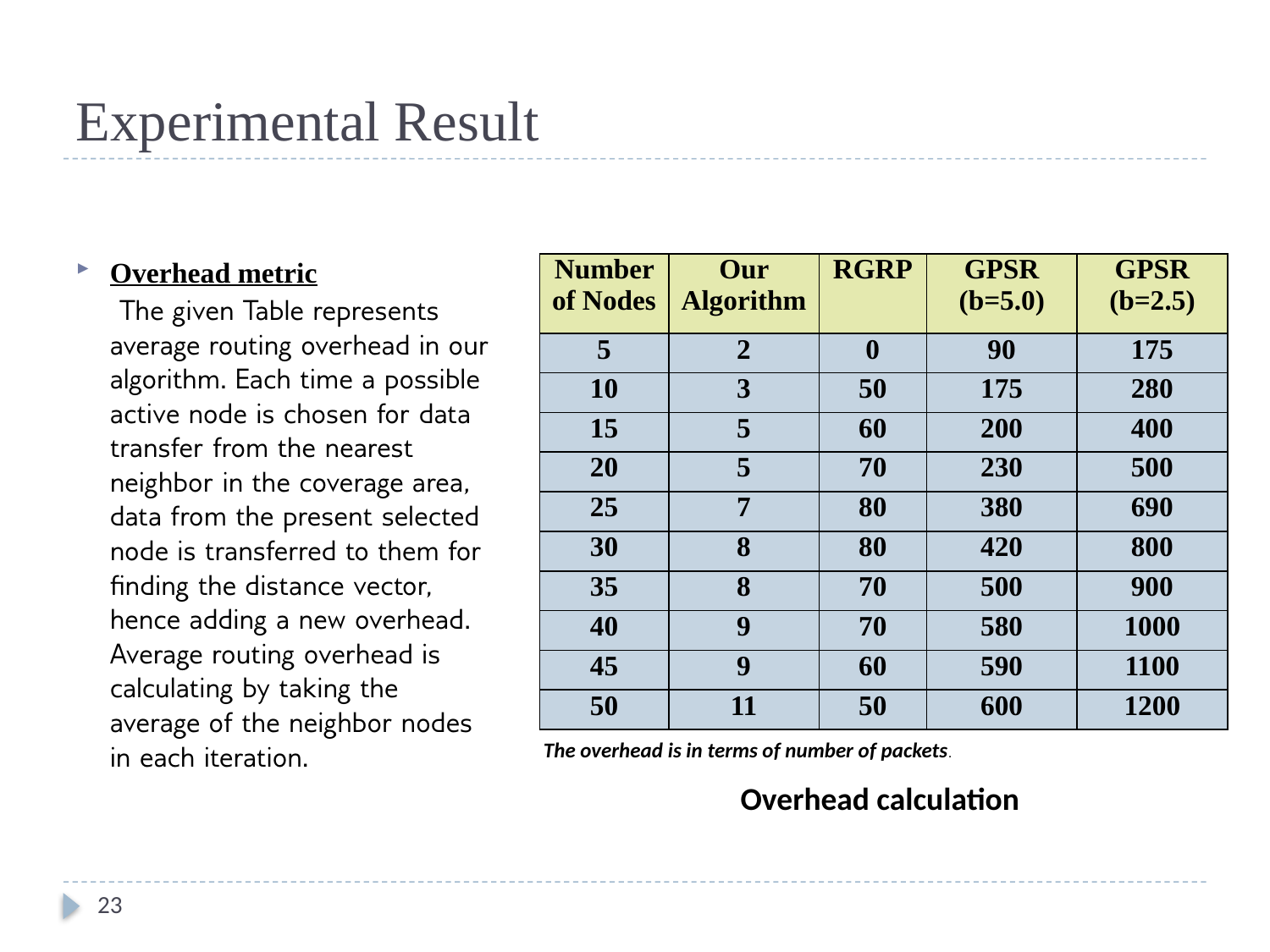

# Experimental Result

Overhead metric
     The given Table represents average routing overhead in our algorithm. Each time a possible active node is chosen for data transfer from the nearest neighbor in the coverage area, data from the present selected node is transferred to them for finding the distance vector, hence adding a new overhead. Average routing overhead is calculating by taking the average of the neighbor nodes in each iteration.

| Number of Nodes | Our Algorithm | RGRP | GPSR (b=5.0) | GPSR (b=2.5) |
| --- | --- | --- | --- | --- |
| 5 | 2 | 0 | 90 | 175 |
| 10 | 3 | 50 | 175 | 280 |
| 15 | 5 | 60 | 200 | 400 |
| 20 | 5 | 70 | 230 | 500 |
| 25 | 7 | 80 | 380 | 690 |
| 30 | 8 | 80 | 420 | 800 |
| 35 | 8 | 70 | 500 | 900 |
| 40 | 9 | 70 | 580 | 1000 |
| 45 | 9 | 60 | 590 | 1100 |
| 50 | 11 | 50 | 600 | 1200 |
  The overhead is in terms of number of packets.
Overhead calculation
23